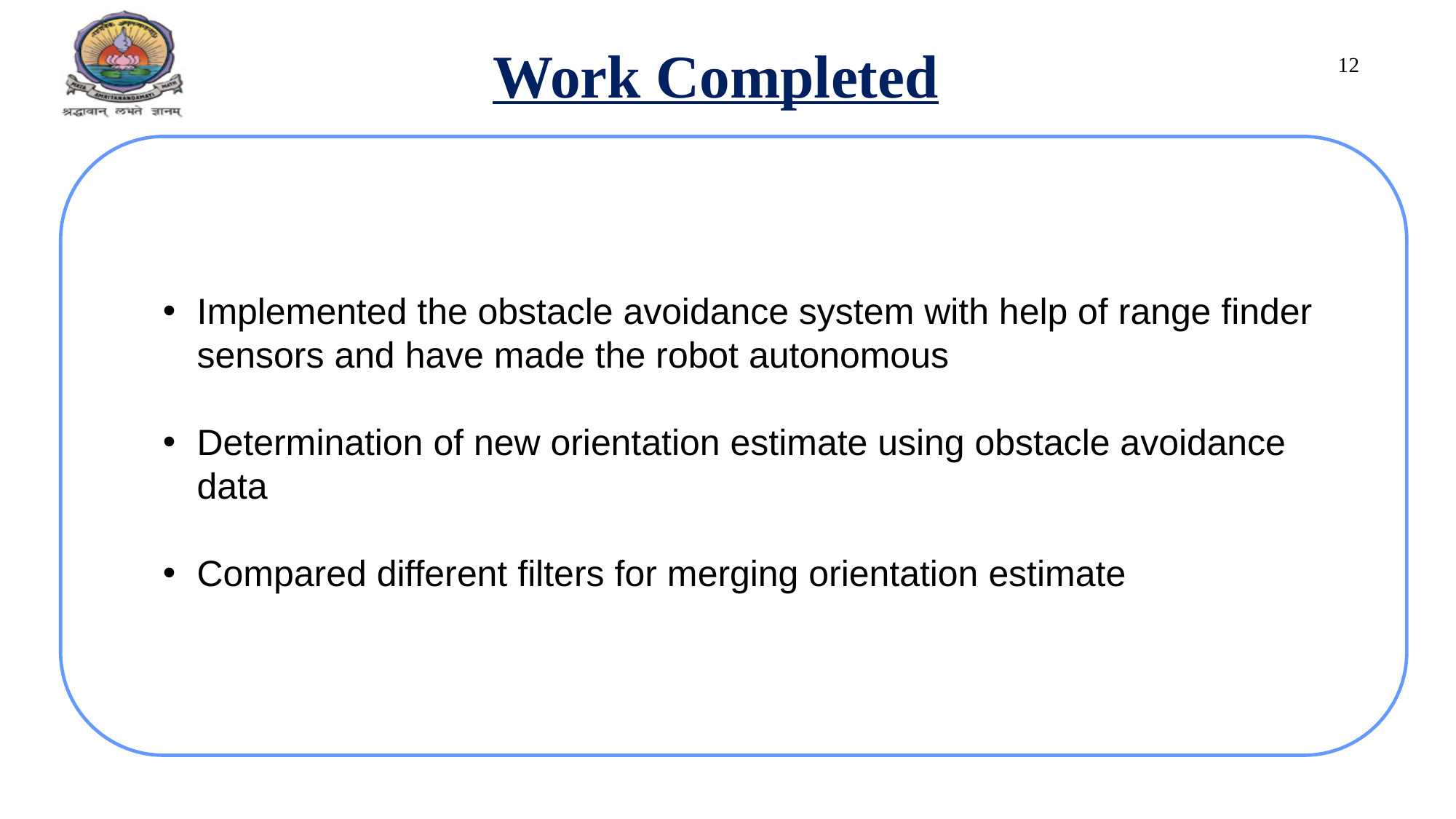

Work Completed
12
Implemented the obstacle avoidance system with help of range finder sensors and have made the robot autonomous

Determination of new orientation estimate using obstacle avoidance data

Compared different filters for merging orientation estimate